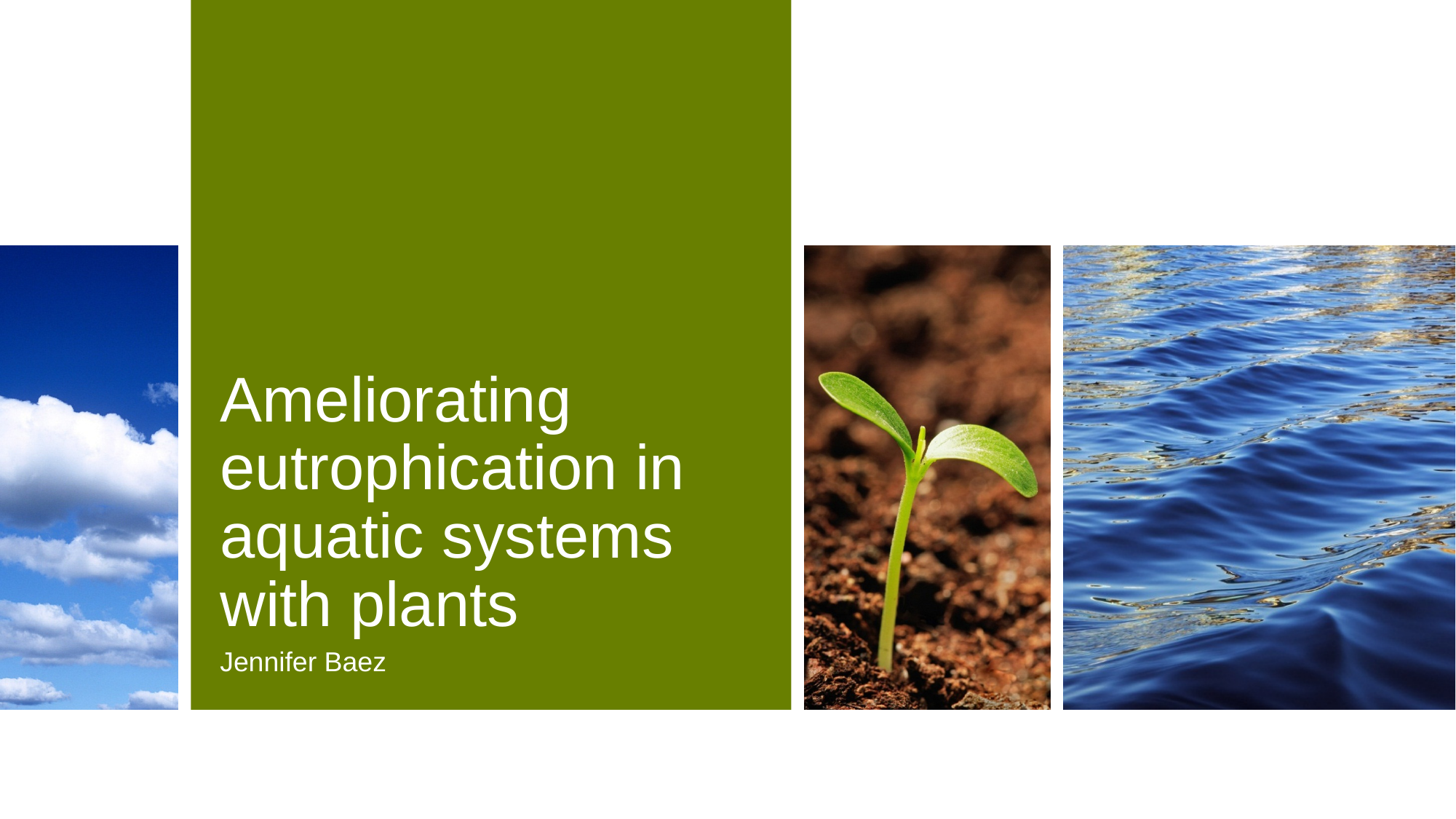

# Ameliorating eutrophication in aquatic systems with plants
Jennifer Baez